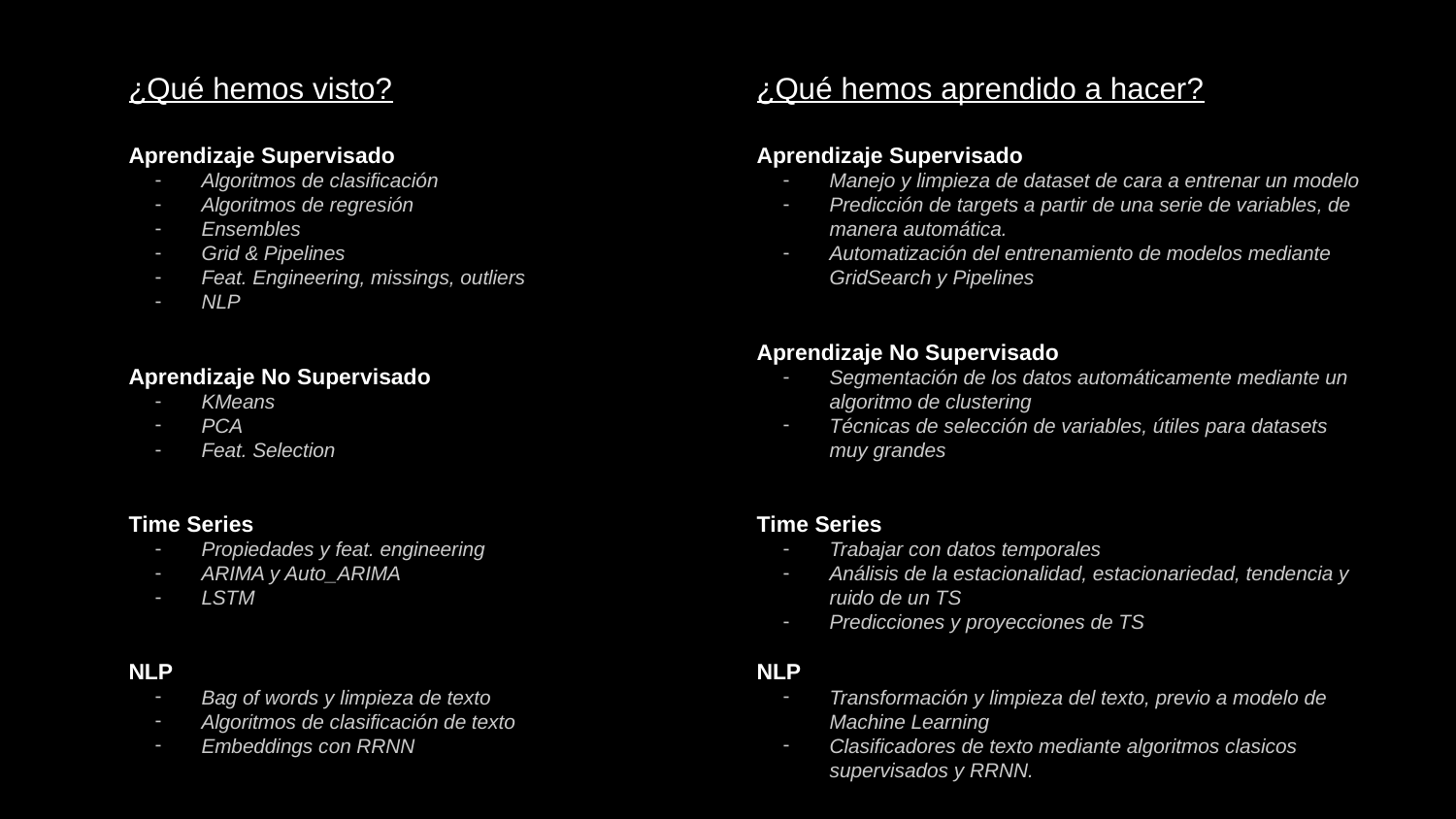

¿Qué hemos visto?

Aprendizaje Supervisado
Algoritmos de clasificación
Algoritmos de regresión
Ensembles
Grid & Pipelines
Feat. Engineering, missings, outliers
NLP

Aprendizaje No Supervisado
KMeans
PCA
Feat. Selection

Time Series
Propiedades y feat. engineering
ARIMA y Auto_ARIMA
LSTM

NLP
Bag of words y limpieza de texto
Algoritmos de clasificación de texto
Embeddings con RRNN
¿Qué hemos aprendido a hacer?

Aprendizaje Supervisado
Manejo y limpieza de dataset de cara a entrenar un modelo
Predicción de targets a partir de una serie de variables, de manera automática.
Automatización del entrenamiento de modelos mediante GridSearch y Pipelines

Aprendizaje No Supervisado
Segmentación de los datos automáticamente mediante un algoritmo de clustering
Técnicas de selección de variables, útiles para datasets muy grandes

Time Series
Trabajar con datos temporales
Análisis de la estacionalidad, estacionariedad, tendencia y ruido de un TS
Predicciones y proyecciones de TS

NLP
Transformación y limpieza del texto, previo a modelo de Machine Learning
Clasificadores de texto mediante algoritmos clasicos supervisados y RRNN.